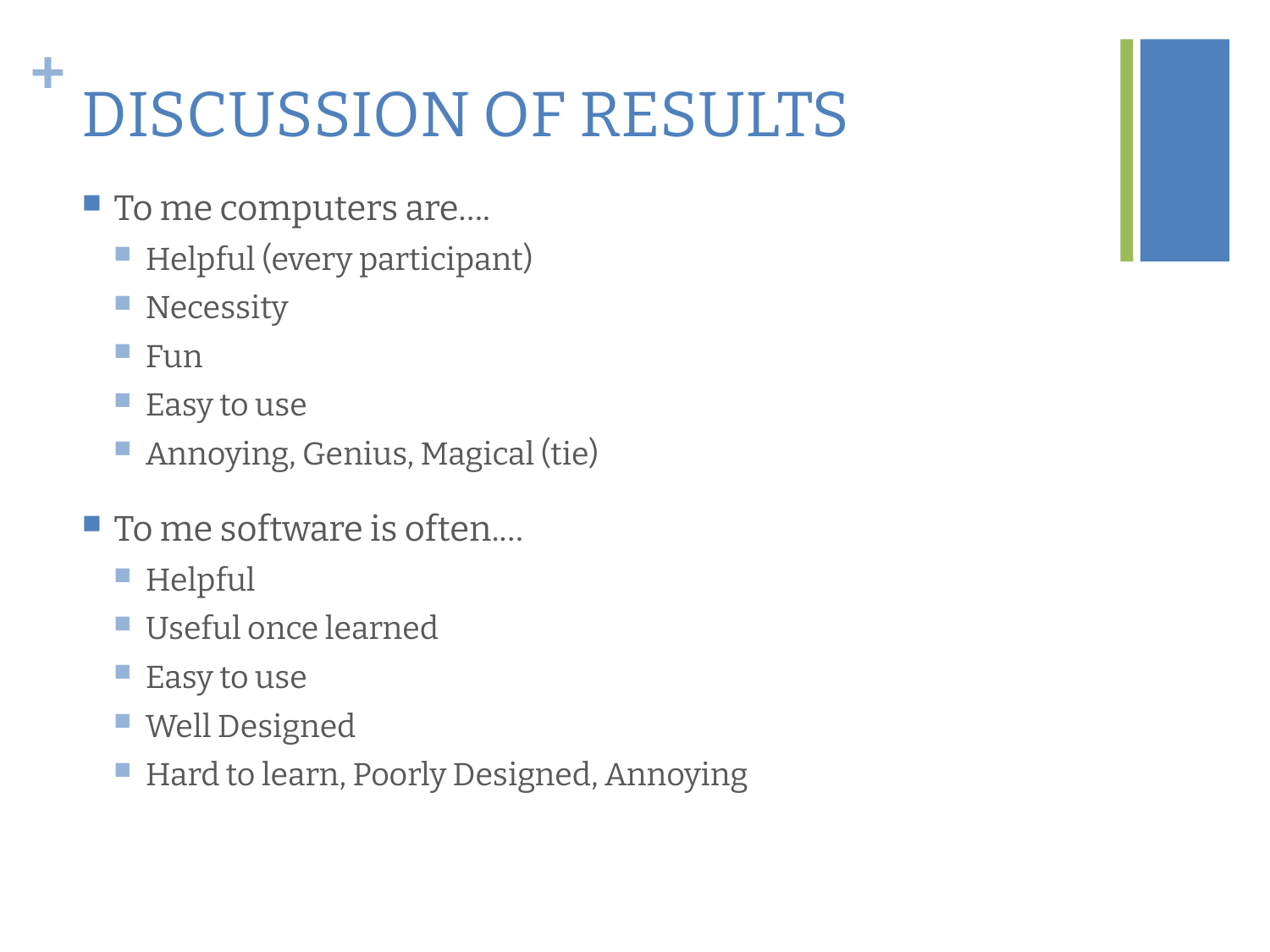

# DISCUSSION OF RESULTS
To me computers are….
Helpful (every participant)
Necessity
Fun
Easy to use
Annoying, Genius, Magical (tie)
To me software is often.…
Helpful
Useful once learned
Easy to use
Well Designed
Hard to learn, Poorly Designed, Annoying